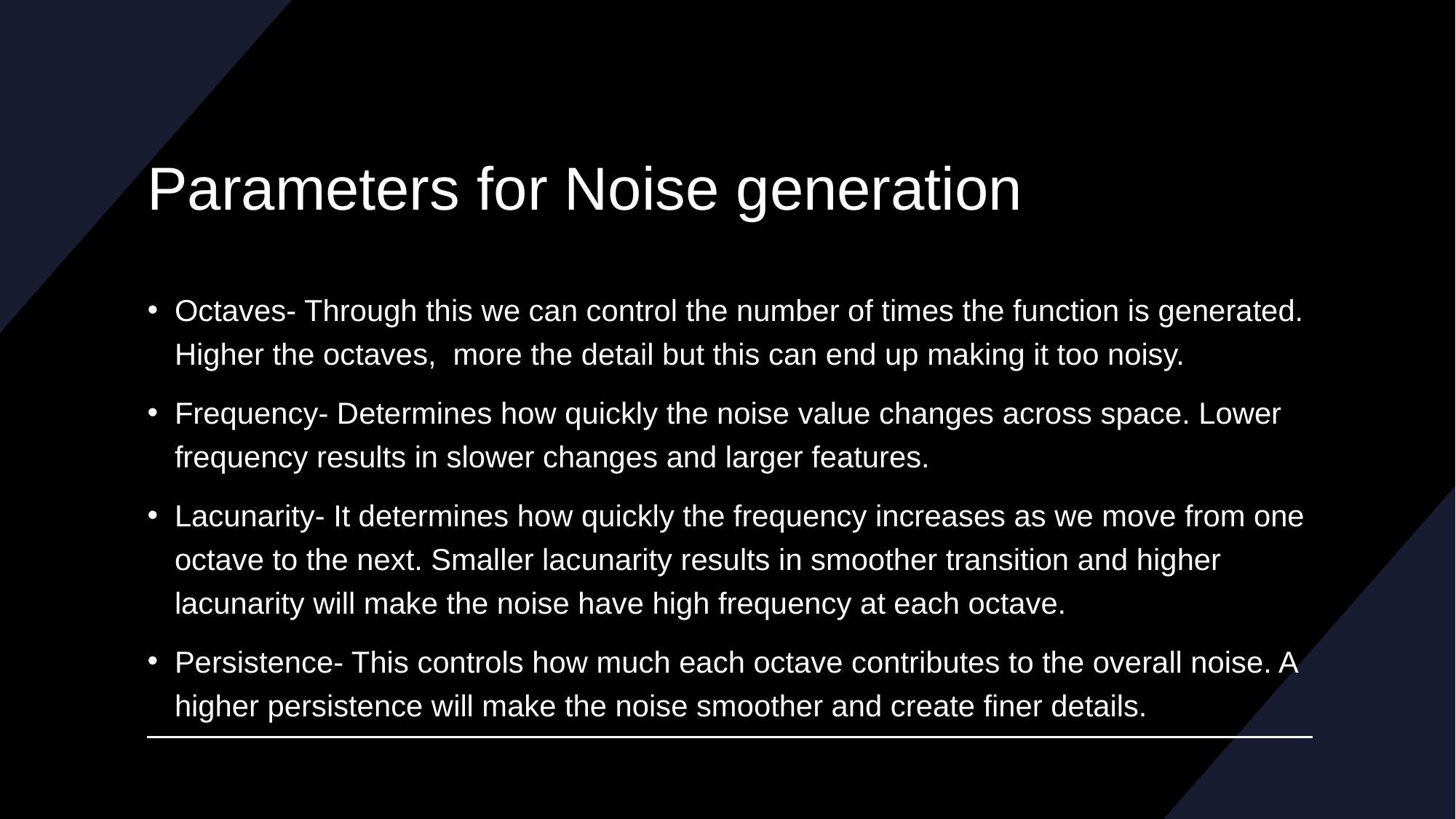

# Parameters for Noise generation
Octaves- Through this we can control the number of times the function is generated. Higher the octaves,  more the detail but this can end up making it too noisy.
Frequency- Determines how quickly the noise value changes across space. Lower frequency results in slower changes and larger features.
Lacunarity- It determines how quickly the frequency increases as we move from one octave to the next. Smaller lacunarity results in smoother transition and higher lacunarity will make the noise have high frequency at each octave.
Persistence- This controls how much each octave contributes to the overall noise. A higher persistence will make the noise smoother and create finer details.